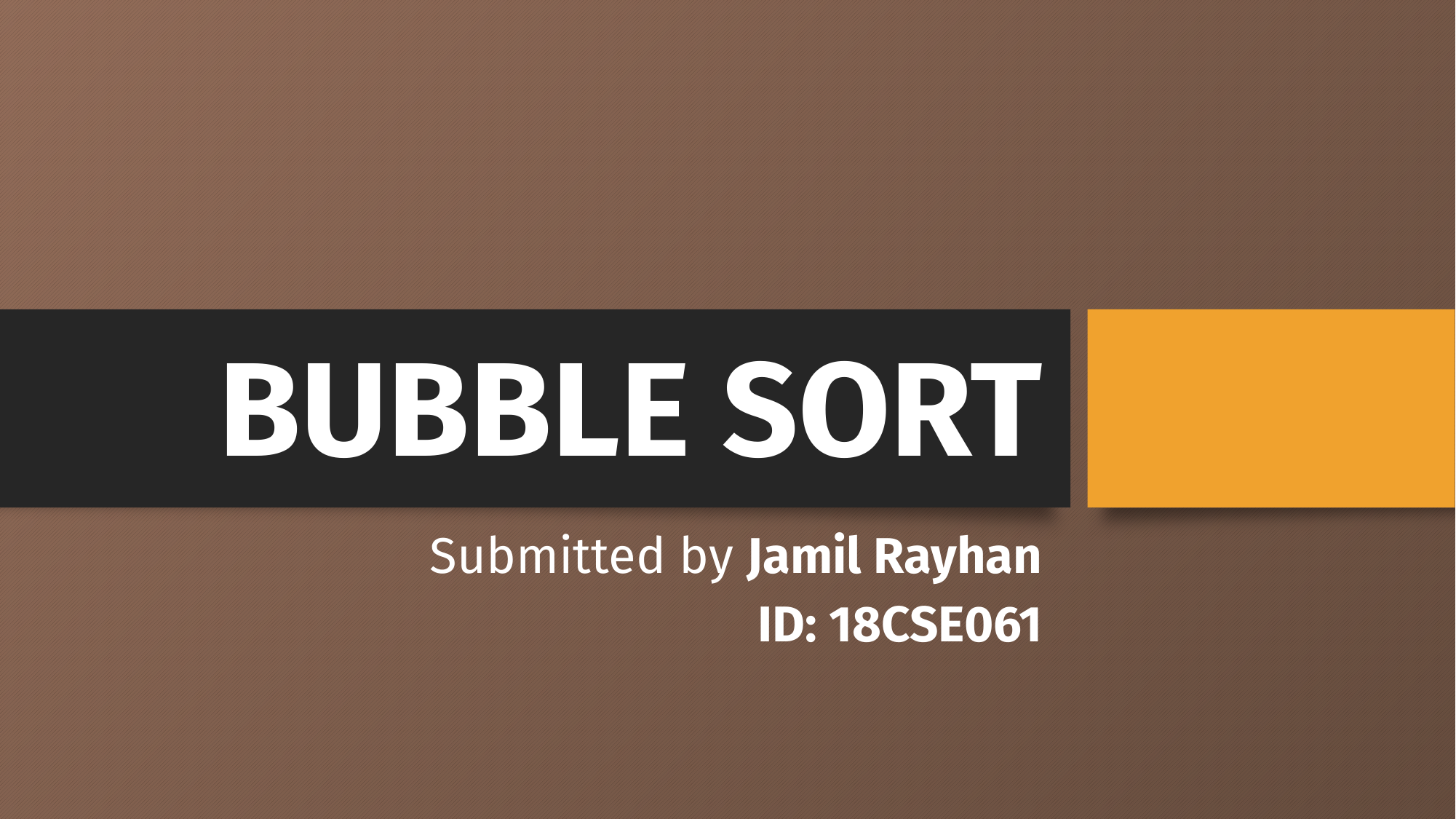

# BUBBLE SORT
Submitted by Jamil Rayhan
ID: 18CSE061